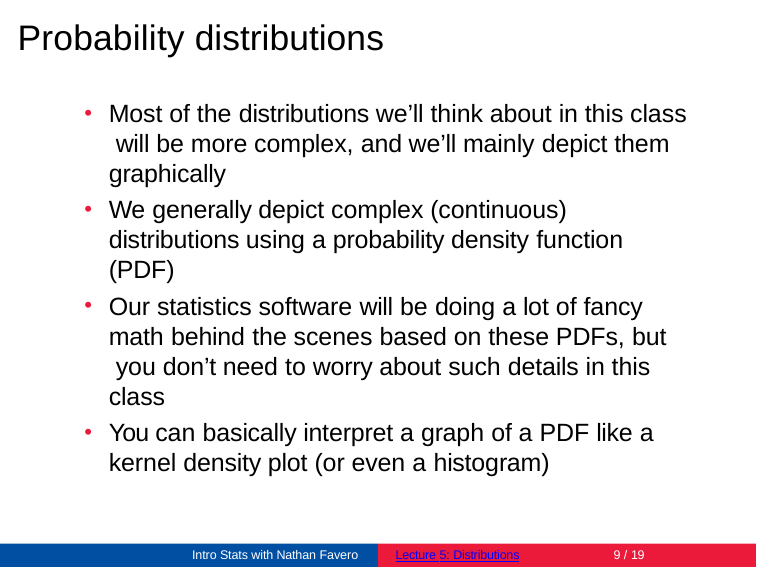

# Probability distributions
Most of the distributions we’ll think about in this class  will be more complex, and we’ll mainly depict them  graphically
We generally depict complex (continuous)  distributions using a probability density function  (PDF)
Our statistics software will be doing a lot of fancy  math behind the scenes based on these PDFs, but  you don’t need to worry about such details in this  class
You can basically interpret a graph of a PDF like a  kernel density plot (or even a histogram)

Intro Stats with Nathan Favero
Lecture 5: Distributions
9 / 19